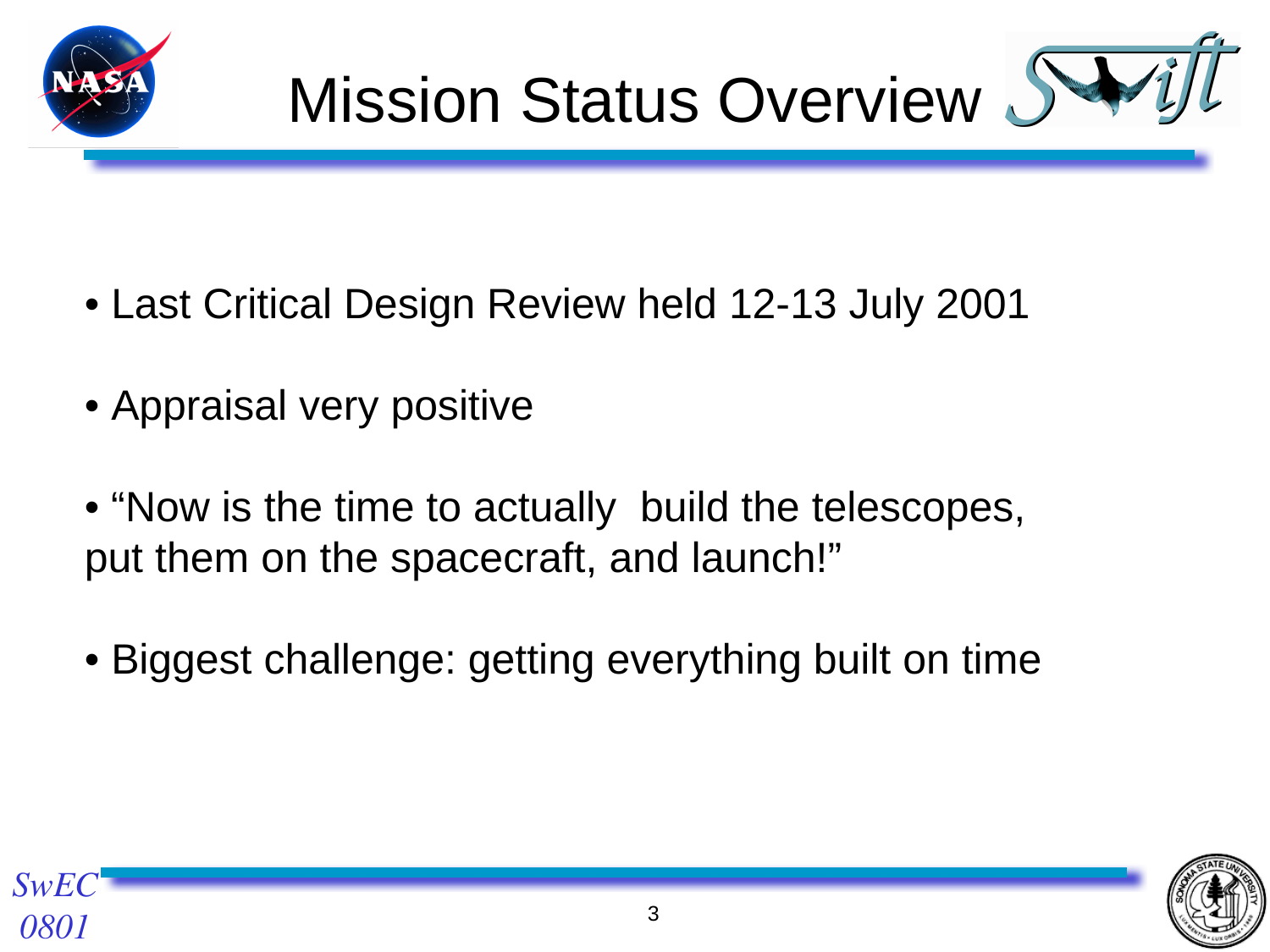

# Mission Status Overview
• Last Critical Design Review held 12-13 July 2001

• Appraisal very positive

• “Now is the time to actually  build the telescopes,
put them on the spacecraft, and launch!”

• Biggest challenge: getting everything built on time